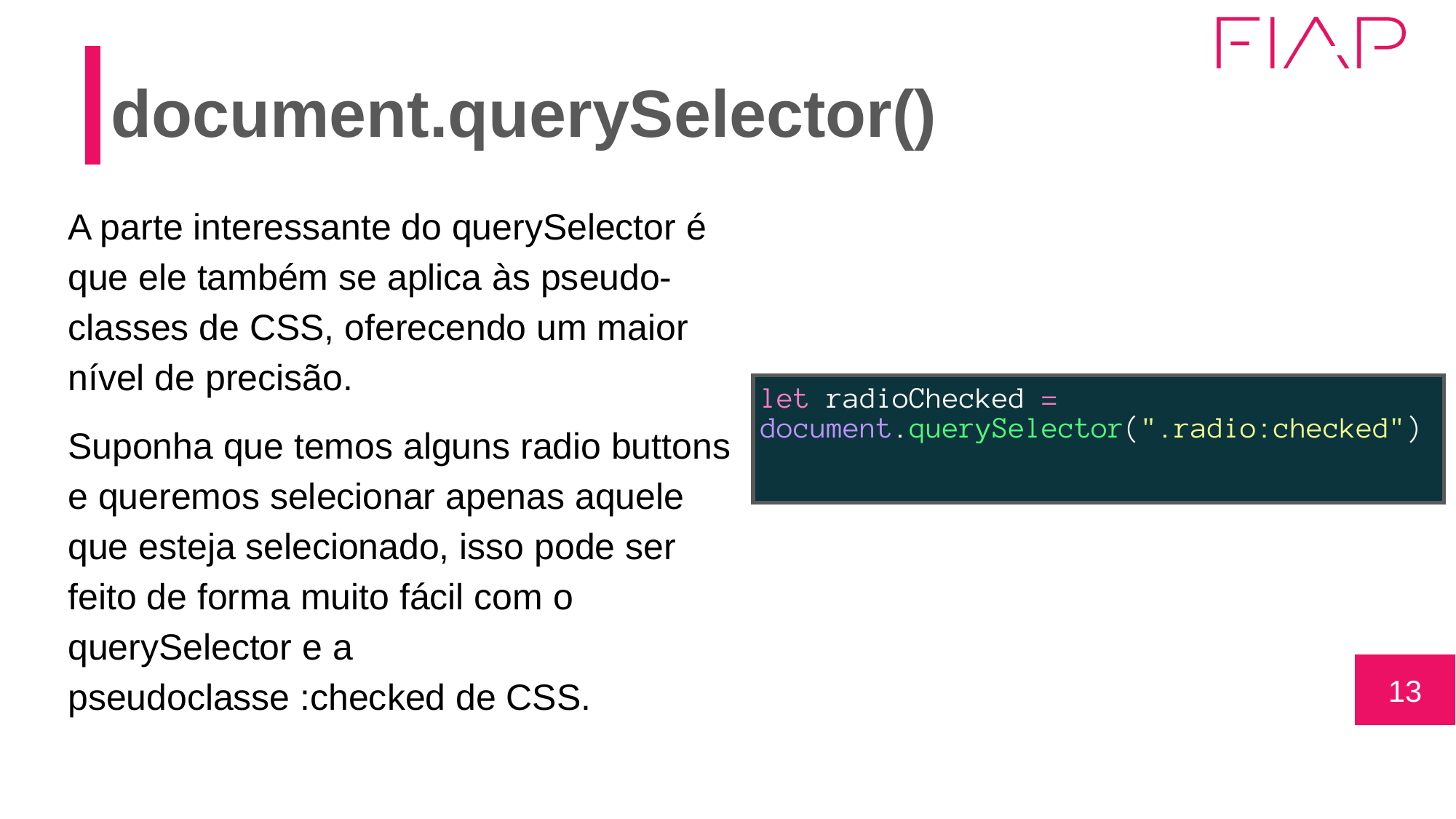

# document.querySelector()
A parte interessante do querySelector é que ele também se aplica às pseudo-classes de CSS, oferecendo um maior nível de precisão.
Suponha que temos alguns radio buttons e queremos selecionar apenas aquele que esteja selecionado, isso pode ser feito de forma muito fácil com o querySelector e a pseudoclasse :checked de CSS.
| let radioChecked = document.querySelector(".radio:checked") |
| --- |
13